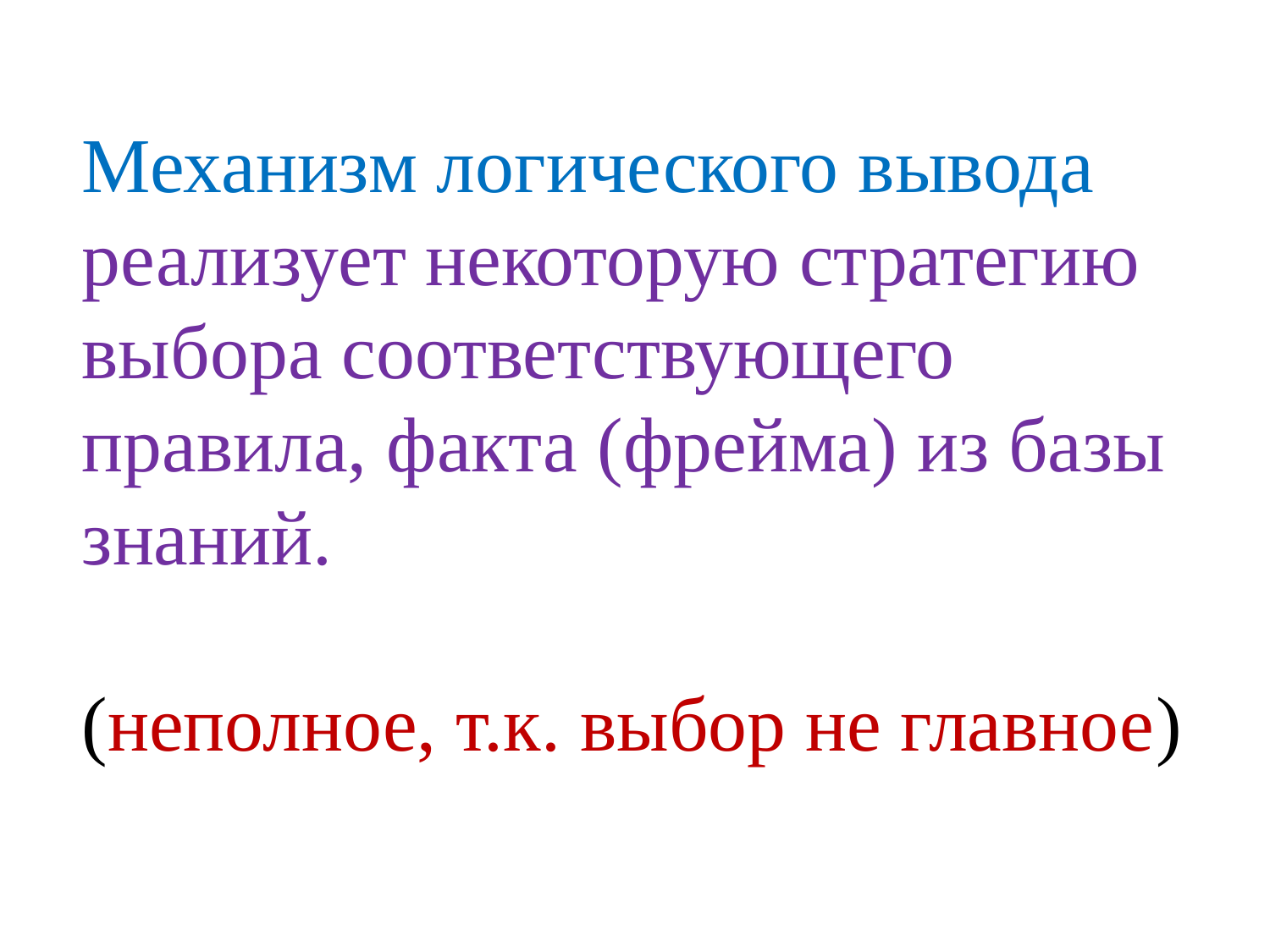

Механизм логического вывода
реализует некоторую стратегию выбора соответствующего правила, факта (фрейма) из базы знаний.

(неполное, т.к. выбор не главное)